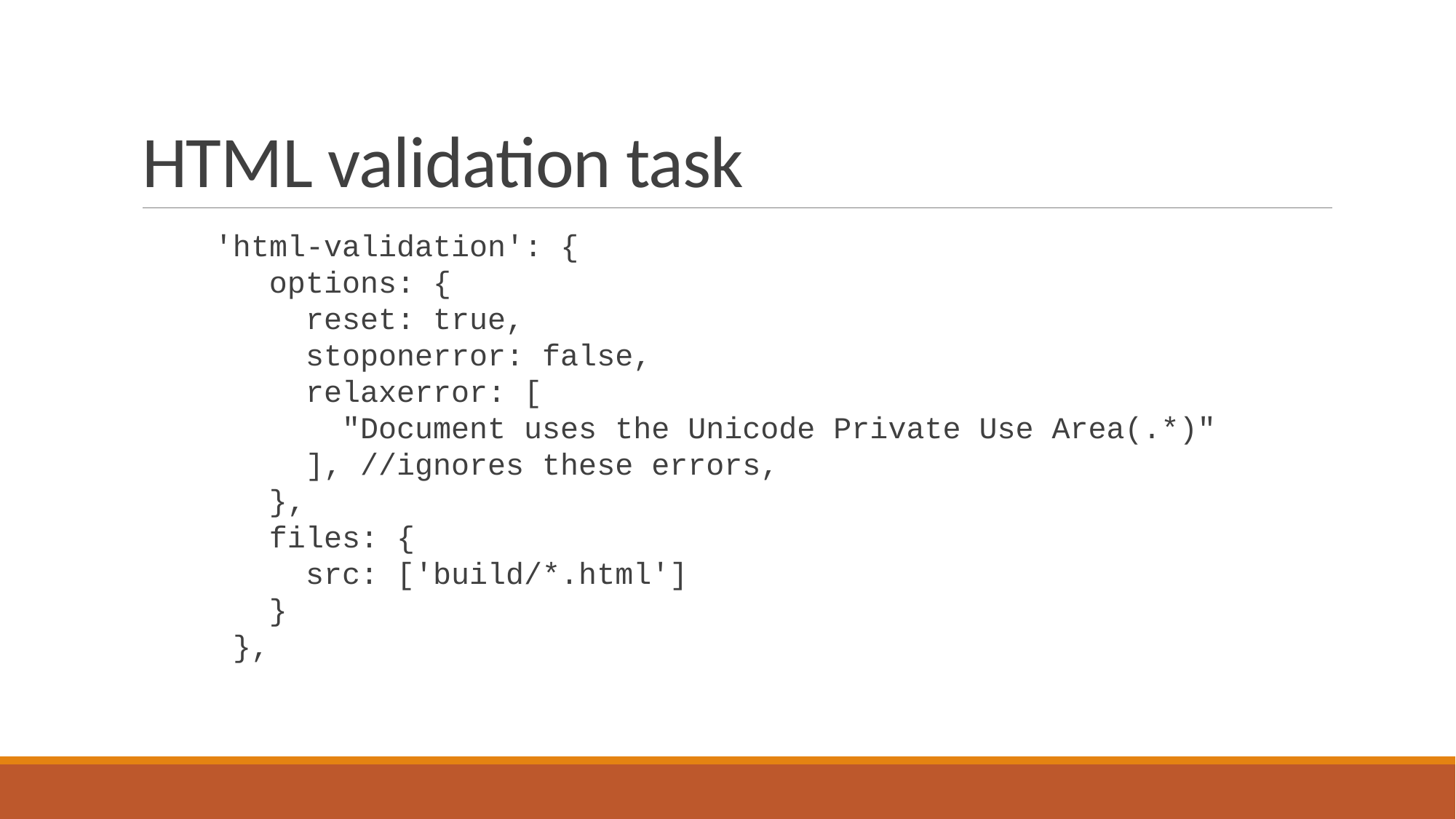

# HTML validation task
    'html-validation': {
       options: {
         reset: true,
         stoponerror: false,
         relaxerror: [
           "Document uses the Unicode Private Use Area(.*)"
         ], //ignores these errors,
       },
       files: {
         src: ['build/*.html']
       }
     },